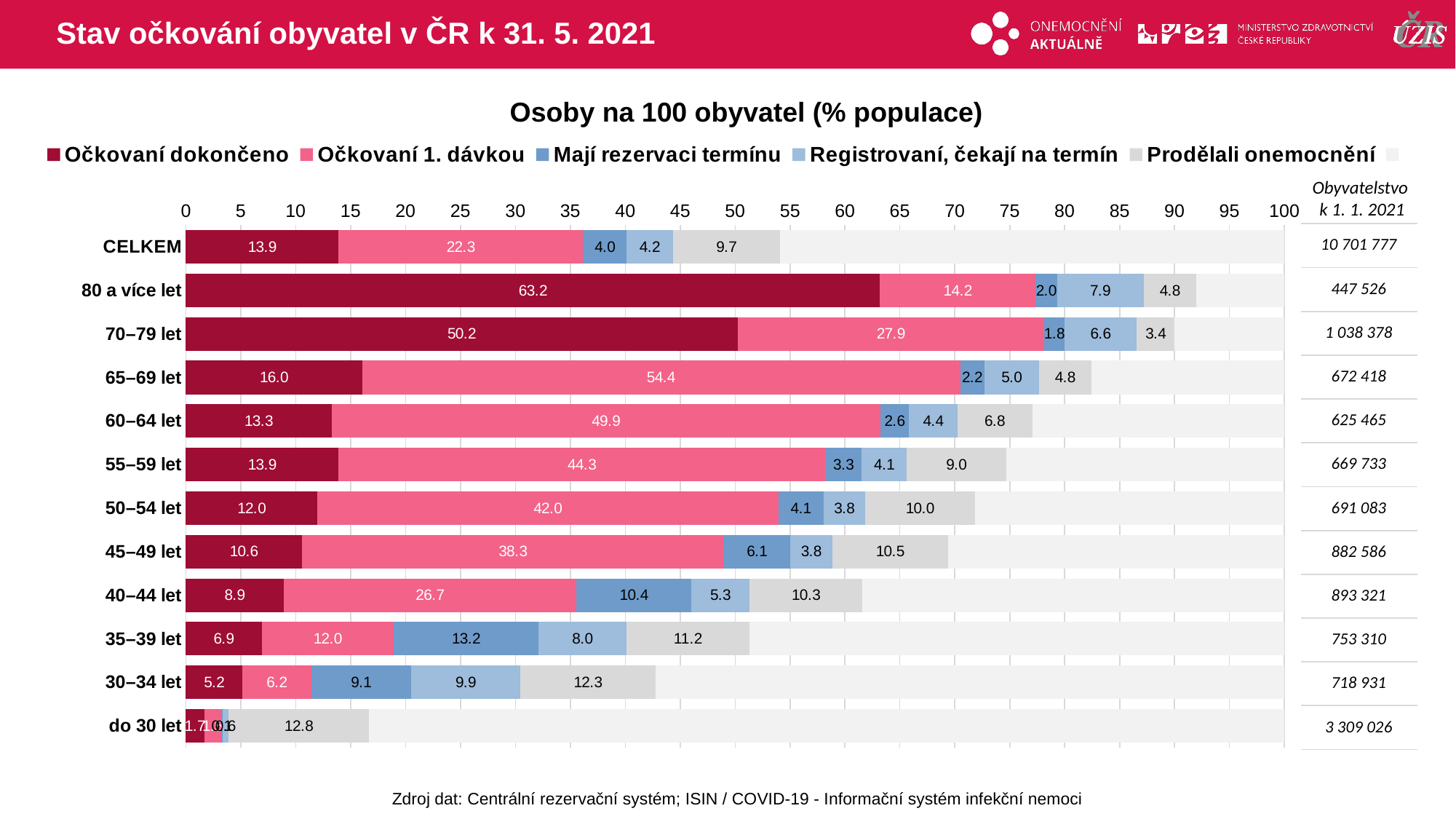

# Stav očkování obyvatel v ČR k 31. 5. 2021

### Chart

| Category | Očkovaní dokončeno | Očkovaní 1. dávkou | Mají rezervaci termínu | Registrovaní, čekají na termín | Prodělali onemocnění |   |
|---|---|---|---|---|---|---|
| CELKEM | 13.90649 | 22.2501 | 3.974779 | 4.1985177 | 9.7458488 | 45.924261 |
| 80 a více let | 63.17912 | 14.15136 | 1.965696 | 7.8775311 | 4.8075419 | 8.01875198 |
| 70–79 let | 50.21399 | 27.92384 | 1.827562 | 6.608865 | 3.4280387 | 9.99770796 |
| 65–69 let | 16.03943 | 54.44158 | 2.192535 | 4.9817227 | 4.7616215 | 17.5831105 |
| 60–64 let | 13.27988 | 49.93309 | 2.621729 | 4.3858569 | 6.8323567 | 22.9470874 |
| 55–59 let | 13.89464 | 44.309 | 3.323862 | 4.0999921 | 9.0328534 | 25.3396503 |
| 50–54 let | 11.96267 | 41.97238 | 4.113978 | 3.7769703 | 9.9817243 | 28.1922721 |
| 45–49 let | 10.59579 | 38.34289 | 6.086432 | 3.8037086 | 10.540276 | 30.630896 |
| 40–44 let | 8.891317 | 26.67328 | 10.44507 | 5.3069389 | 10.26003 | 38.4233663 |
| 35–39 let | 6.904993 | 12.0021 | 13.20174 | 7.9821056 | 11.211055 | 48.6980128 |
| 30–34 let | 5.168785 | 6.231057 | 9.113392 | 9.9184762 | 12.329 | 57.23929 |
| do 30 let | 1.671942 | 1.534228 | 0.113931 | 0.5599835 | 12.809358 | 83.3105572 |
Osoby na 100 obyvatel (% populace)
Obyvatelstvo
k 1. 1. 2021
| 10 701 777 |
| --- |
| 447 526 |
| 1 038 378 |
| 672 418 |
| 625 465 |
| 669 733 |
| 691 083 |
| 882 586 |
| 893 321 |
| 753 310 |
| 718 931 |
| 3 309 026 |
Zdroj dat: Centrální rezervační systém; ISIN / COVID-19 - Informační systém infekční nemoci